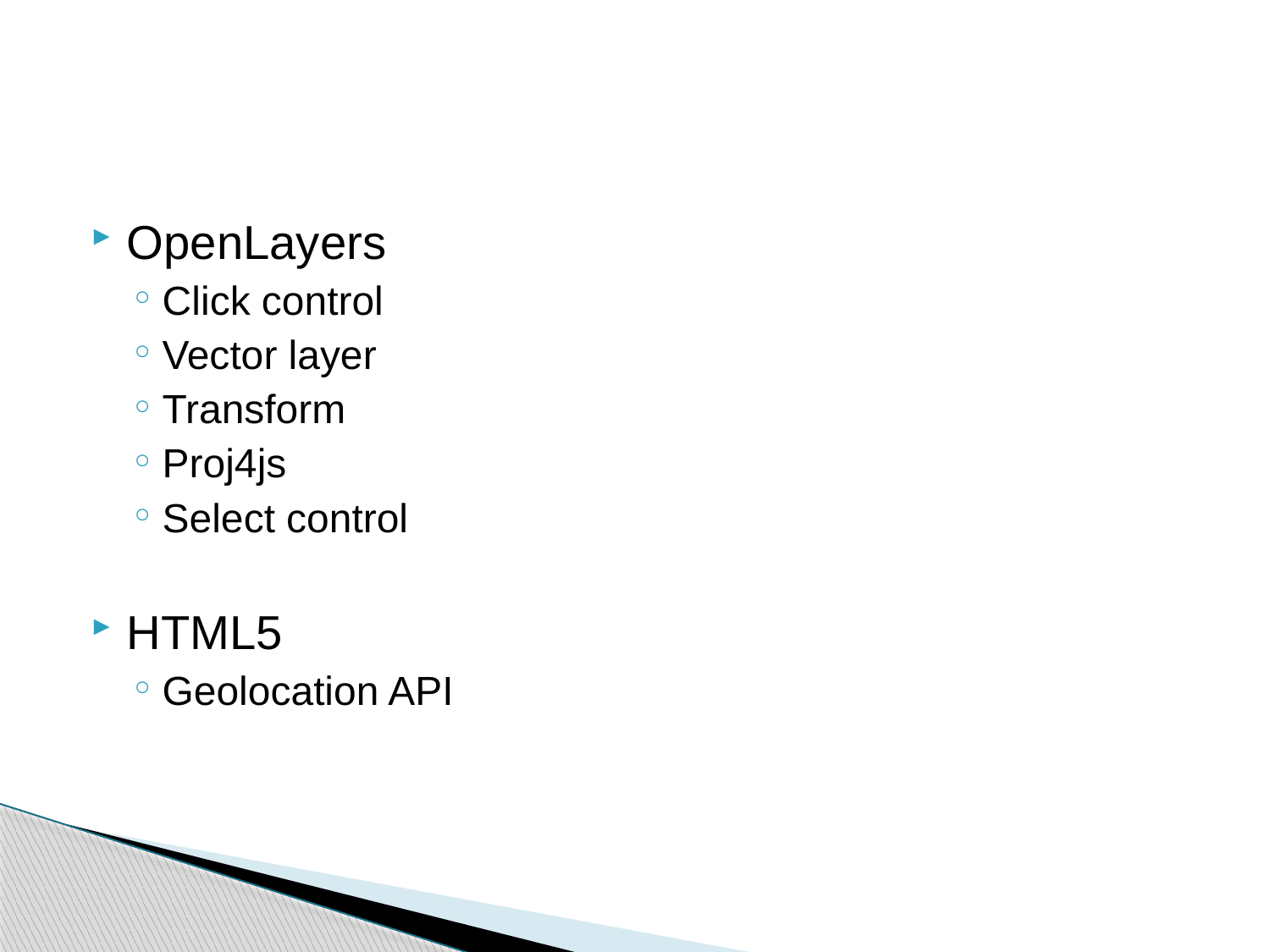

#
OpenLayers
Click control
Vector layer
Transform
Proj4js
Select control

HTML5
Geolocation API